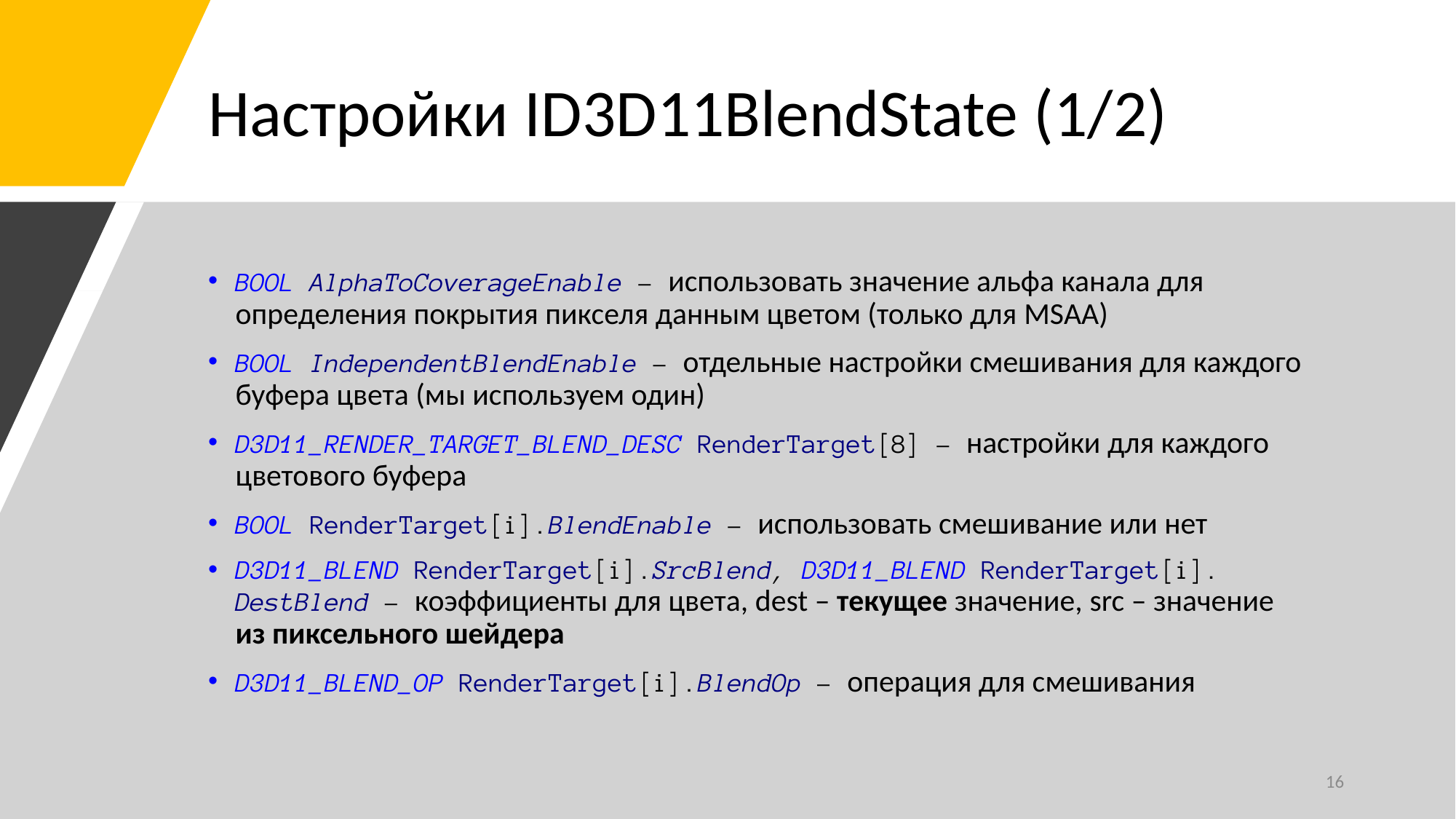

# Настройки ID3D11BlendState (1/2)

BOOL AlphaToCoverageEnable – использовать значение альфа канала для определения покрытия пикселя данным цветом (только для MSAA)
BOOL IndependentBlendEnable – отдельные настройки смешивания для каждого буфера цвета (мы используем один)
D3D11_RENDER_TARGET_BLEND_DESC RenderTarget[8] – настройки для каждого цветового буфера
BOOL RenderTarget[i].BlendEnable – использовать смешивание или нет
D3D11_BLEND RenderTarget[i].SrcBlend, D3D11_BLEND RenderTarget[i]. DestBlend – коэффициенты для цвета, dest – текущее значение, src – значение из пиксельного шейдера
D3D11_BLEND_OP RenderTarget[i].BlendOp – операция для смешивания

16